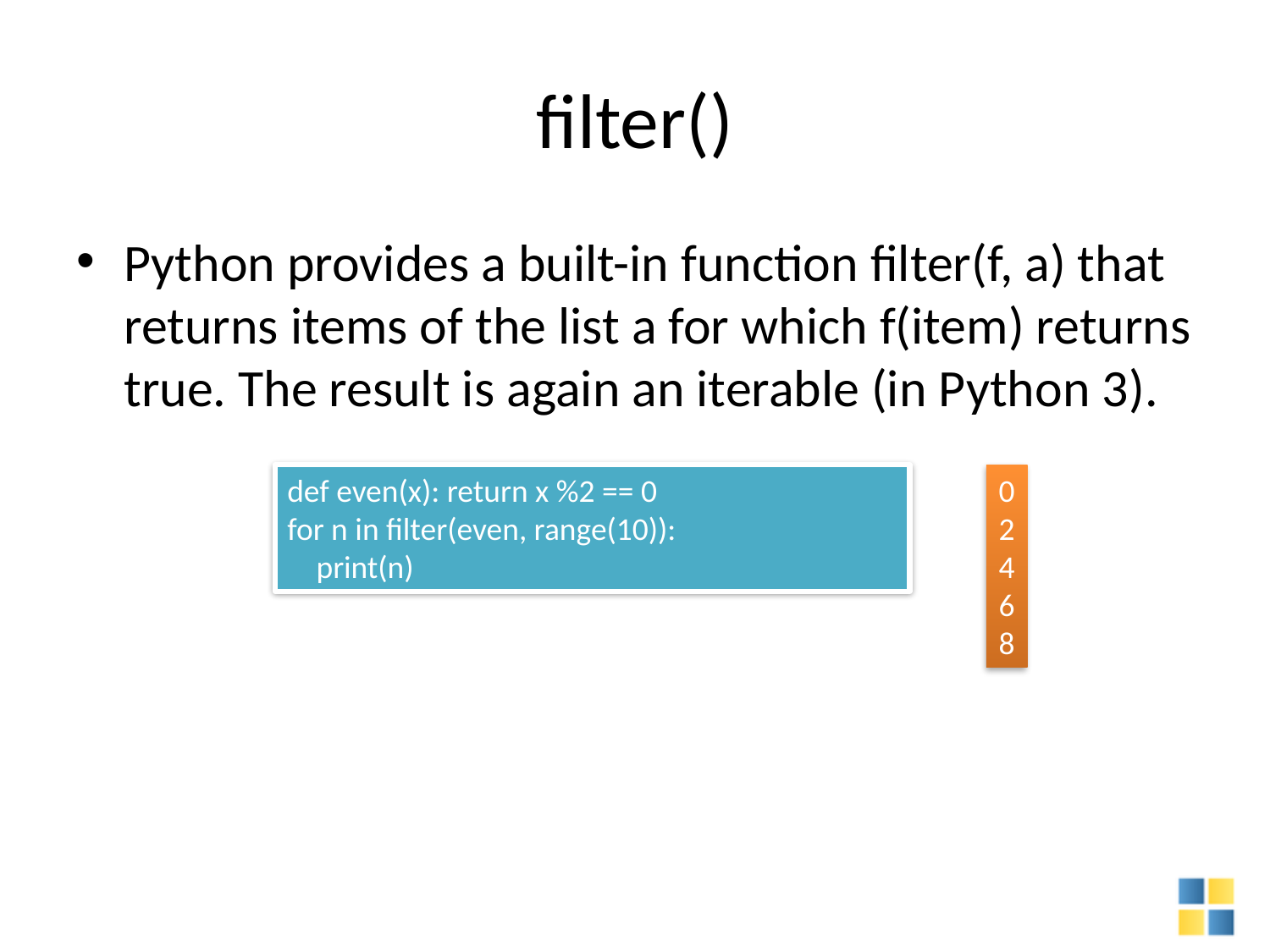

# filter()
Python provides a built-in function filter(f, a) that returns items of the list a for which f(item) returns true. The result is again an iterable (in Python 3).
def even(x): return x %2 == 0
for n in filter(even, range(10)):
    print(n)
0
2
4
6
8